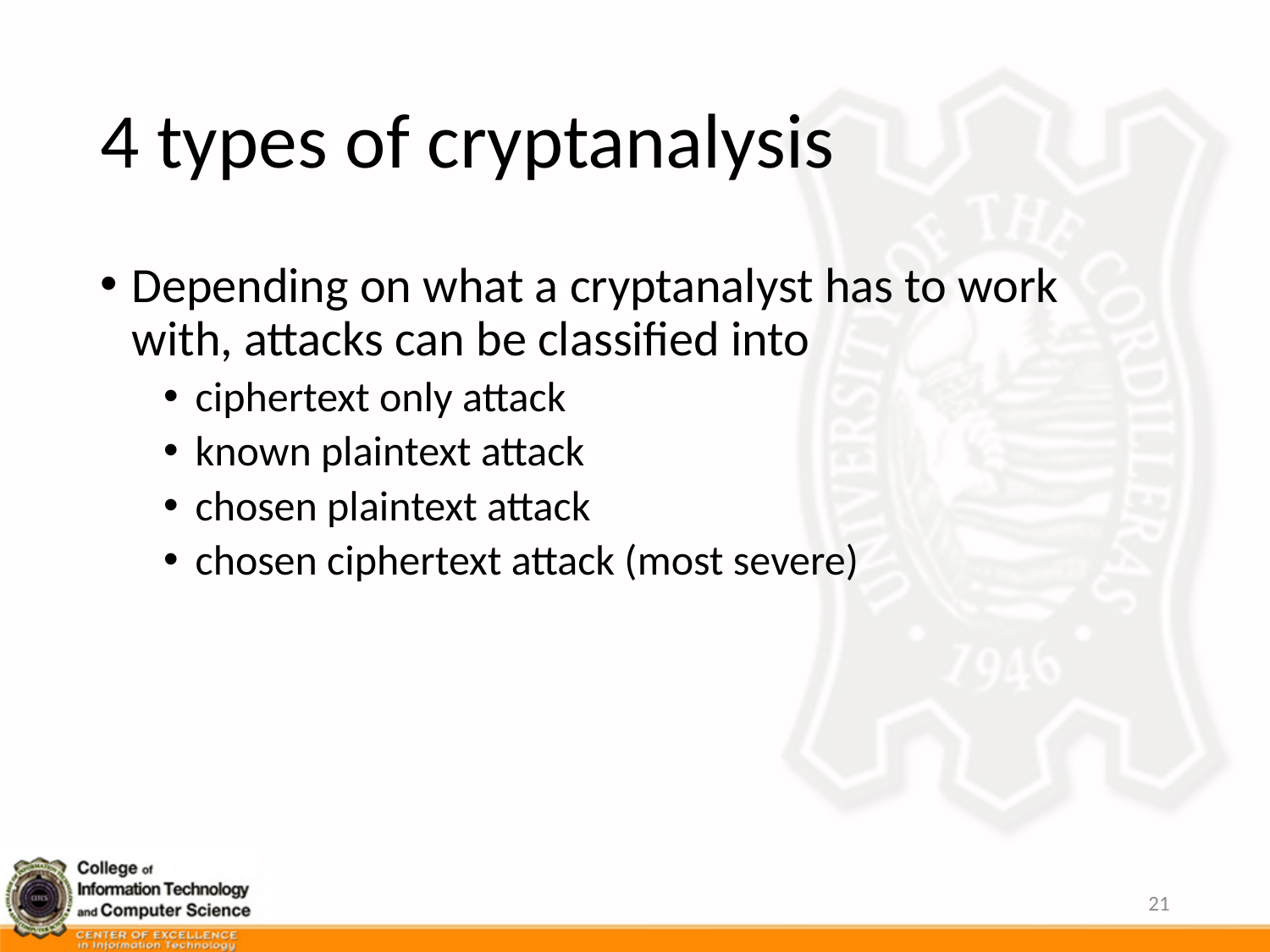

# 4 types of cryptanalysis
Depending on what a cryptanalyst has to work with, attacks can be classified into
ciphertext only attack
known plaintext attack
chosen plaintext attack
chosen ciphertext attack (most severe)
21